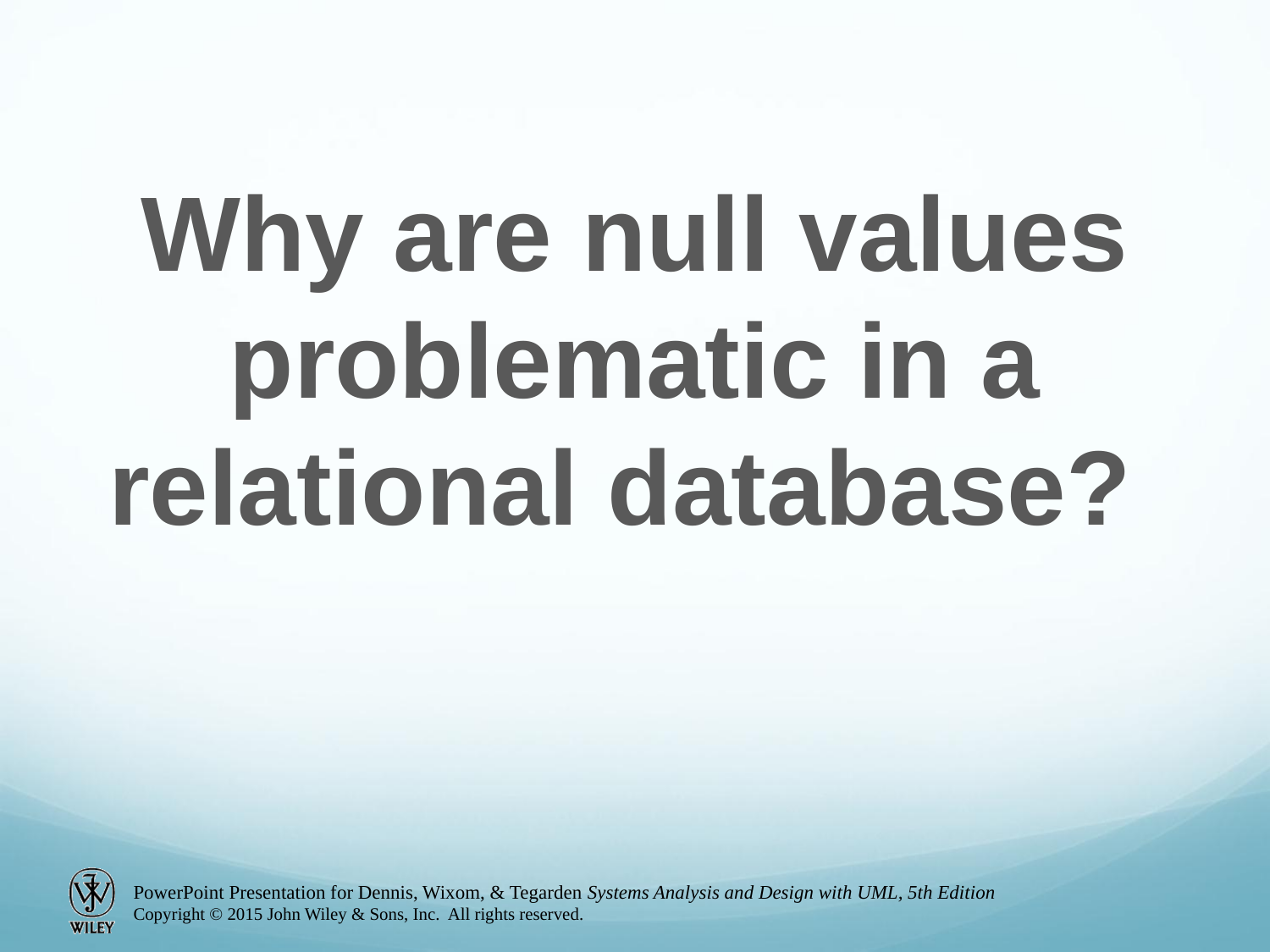

Why are null values problematic in a relational database?